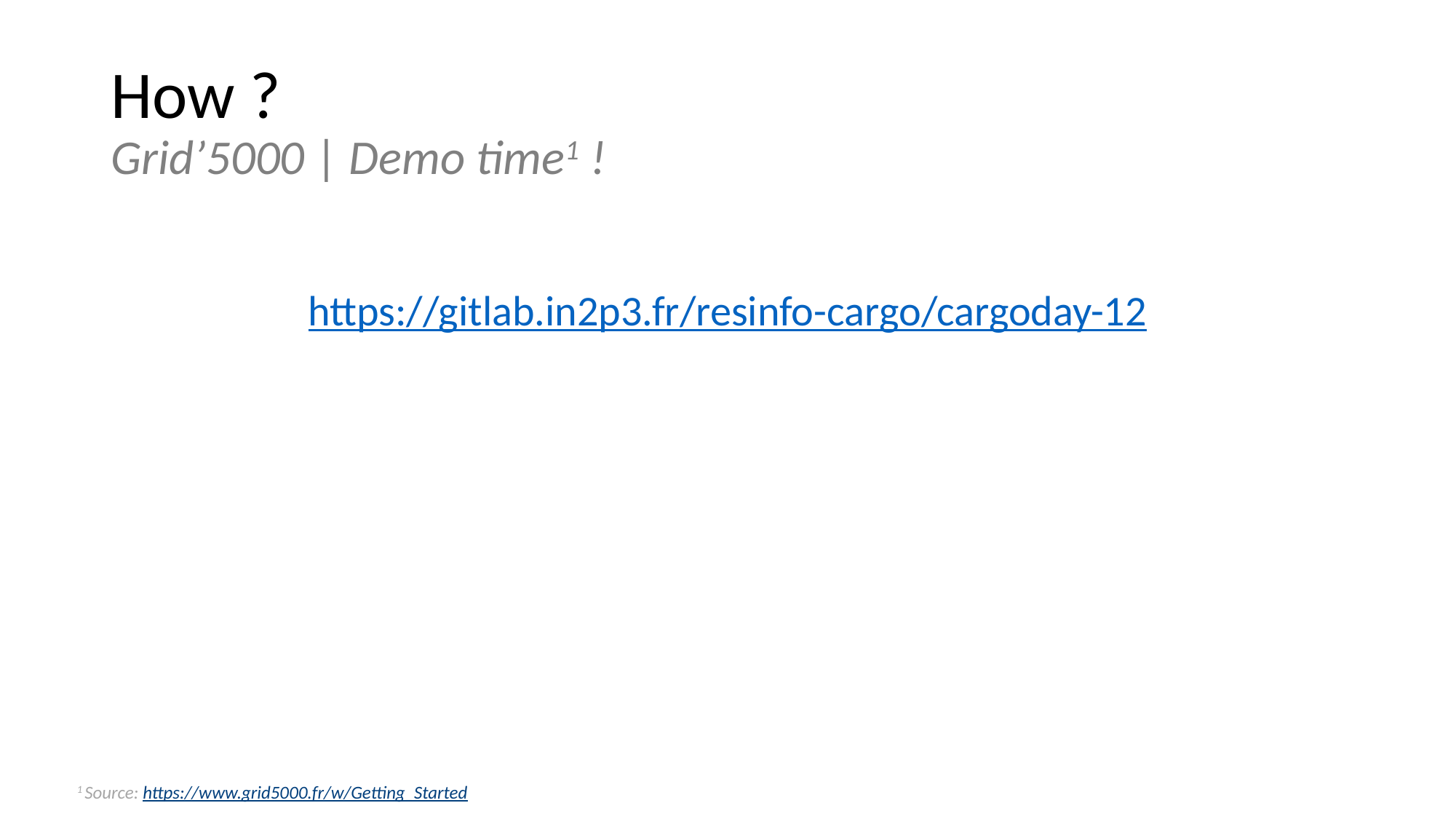

# How ? Grid’5000 | Demo time1 !

https://gitlab.in2p3.fr/resinfo-cargo/cargoday-12
1 Source: https://www.grid5000.fr/w/Getting_Started